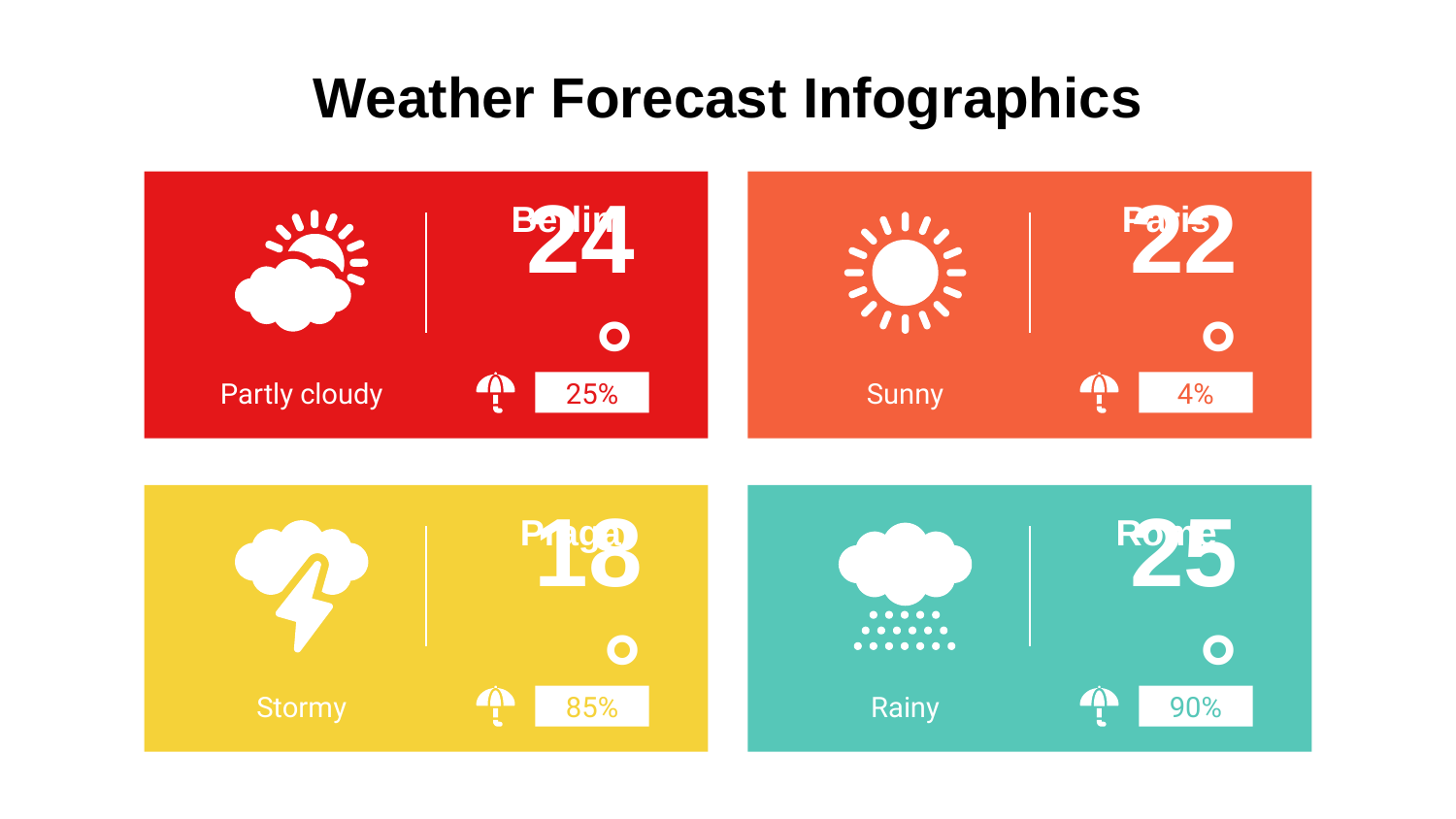

# Weather Forecast Infographics

Berlin
24°
Partly cloudy
25%
Paris
22°
Sunny
4%

Praga
18°
Stormy
85%
Rome
25°
Rainy
90%